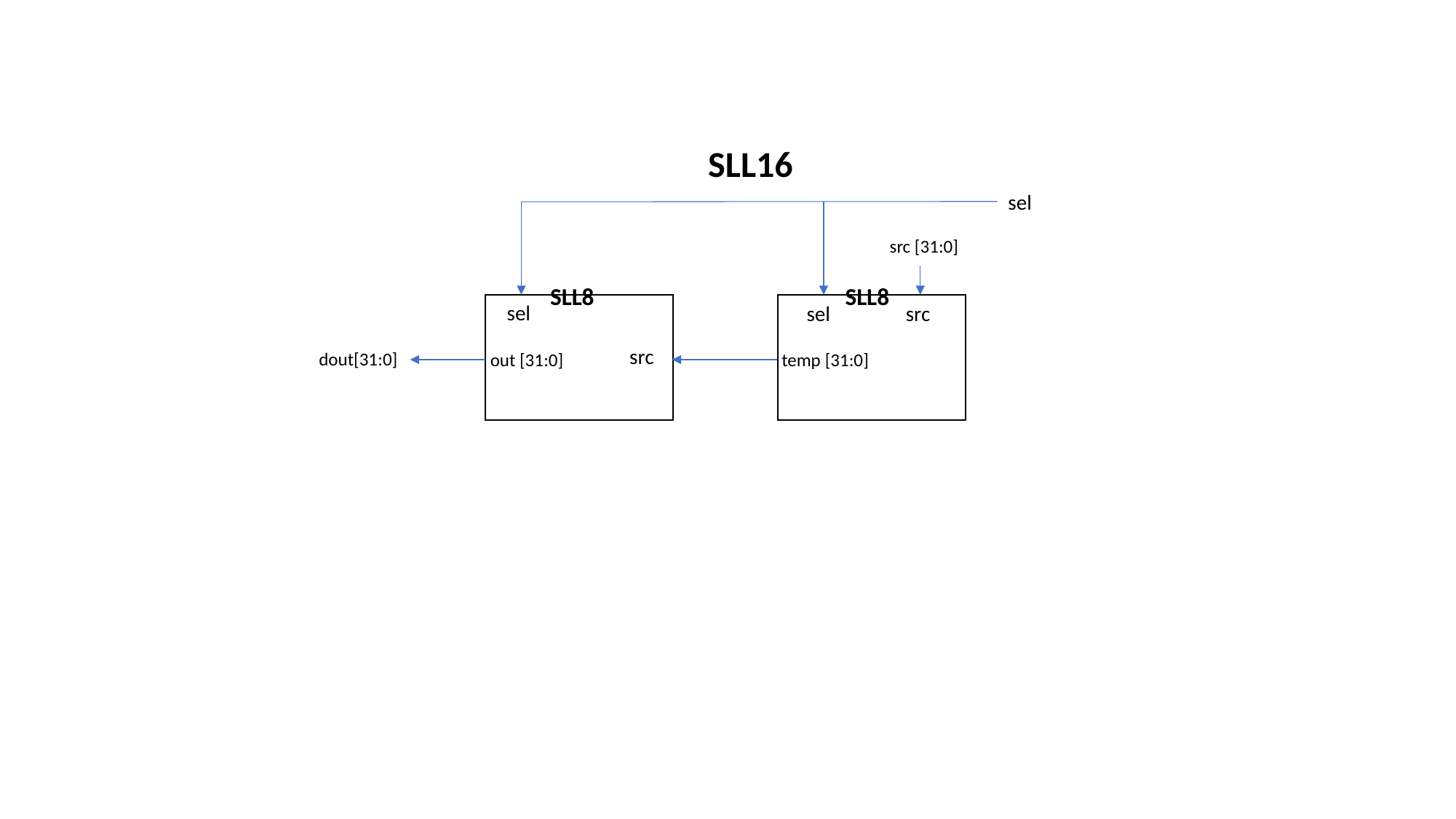

SLL16
sel
src [31:0]
SLL8
SLL8
sel
src

sel
src
dout[31:0]
out [31:0]
temp [31:0]